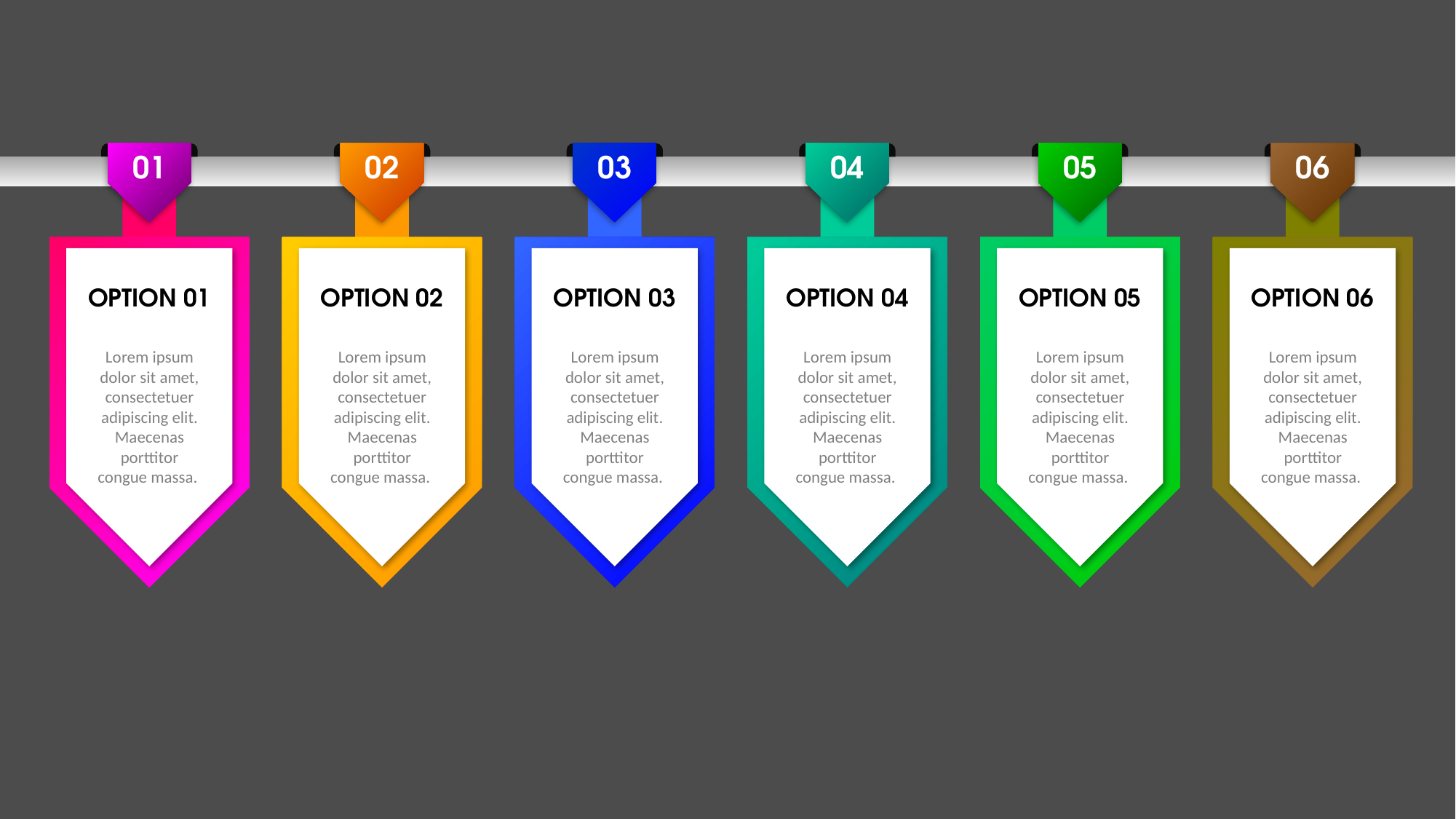

01

OPTION 01

Lorem ipsum dolor sit amet, consectetuer adipiscing elit. Maecenas porttitor congue massa.

02

OPTION 02

Lorem ipsum dolor sit amet, consectetuer adipiscing elit. Maecenas porttitor congue massa.

03

OPTION 03

Lorem ipsum dolor sit amet, consectetuer adipiscing elit. Maecenas porttitor congue massa.

04

OPTION 04

Lorem ipsum dolor sit amet, consectetuer adipiscing elit. Maecenas porttitor congue massa.

05

OPTION 05

Lorem ipsum dolor sit amet, consectetuer adipiscing elit. Maecenas porttitor congue massa.

06

OPTION 06

Lorem ipsum dolor sit amet, consectetuer adipiscing elit. Maecenas porttitor congue massa.